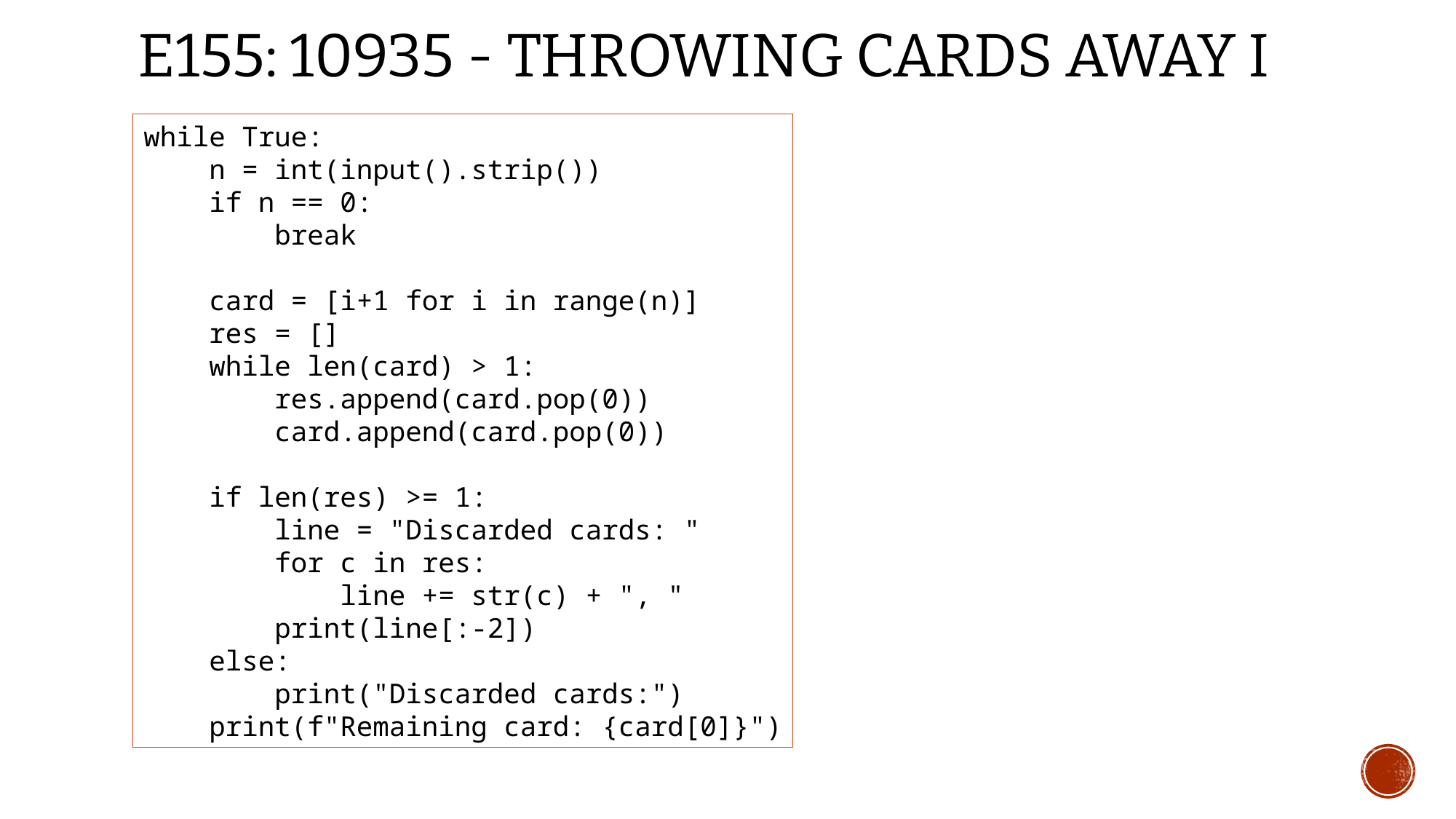

# e155: 10935 - Throwing cards away I
while True:
    n = int(input().strip())
    if n == 0:
        break

    card = [i+1 for i in range(n)]
    res = []
    while len(card) > 1:
        res.append(card.pop(0))
        card.append(card.pop(0))

    if len(res) >= 1:
        line = "Discarded cards: "
        for c in res:
            line += str(c) + ", "
        print(line[:-2])
    else:
        print("Discarded cards:")
    print(f"Remaining card: {card[0]}")